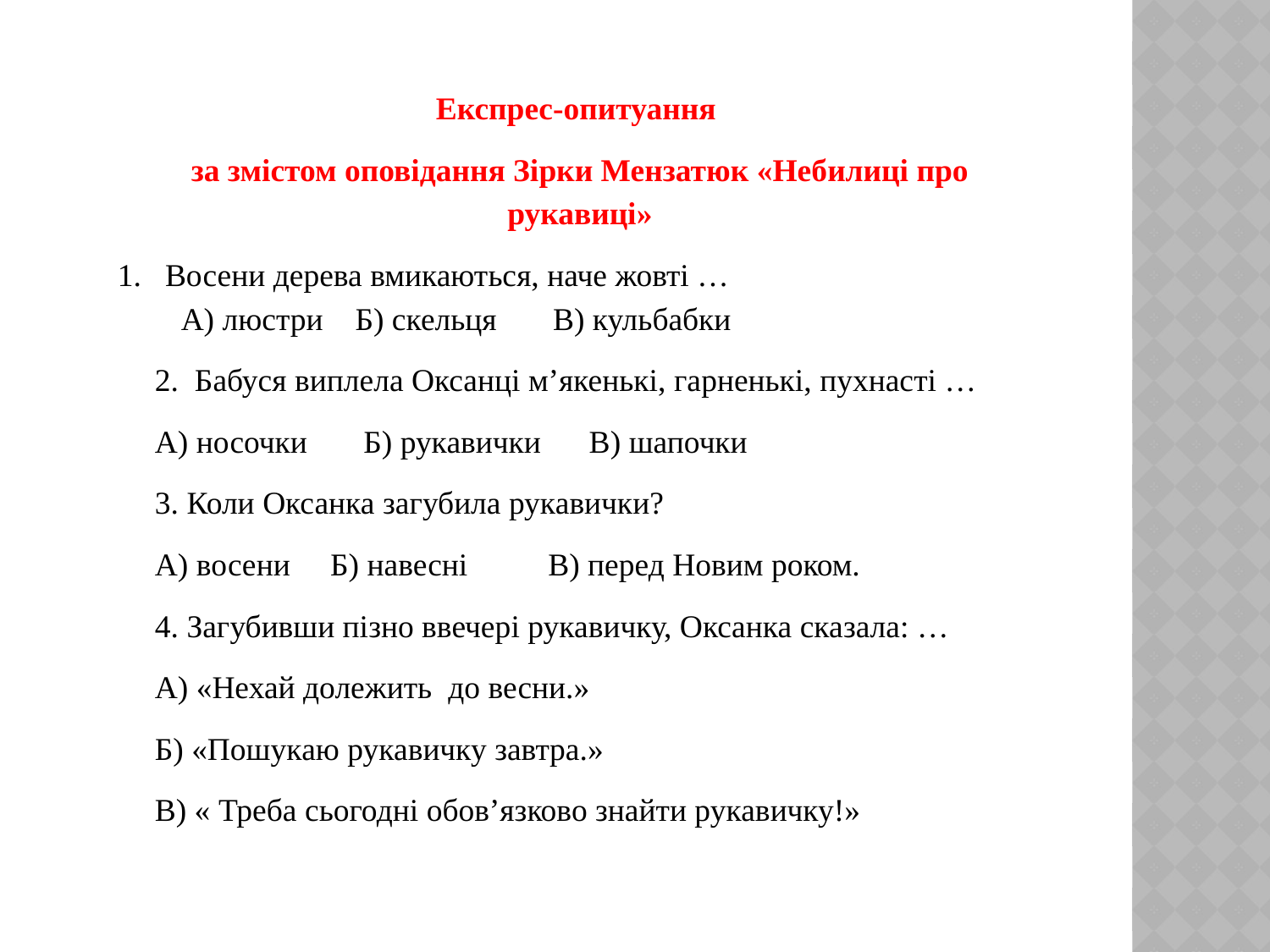

Експрес-опитуання
за змістом оповідання Зірки Мензатюк «Небилиці про рукавиці»
Восени дерева вмикаються, наче жовті …
А) люстри    Б) скельця       В) кульбабки
2.  Бабуся виплела Оксанці м’якенькі, гарненькі, пухнасті …
А) носочки       Б) рукавички      В) шапочки
3. Коли Оксанка загубила рукавички?
А) восени     Б) навесні          В) перед Новим роком.
4. Загубивши пізно ввечері рукавичку, Оксанка сказала: …
А) «Нехай долежить  до весни.»
Б) «Пошукаю рукавичку завтра.»
В) « Треба сьогодні обов’язково знайти рукавичку!»